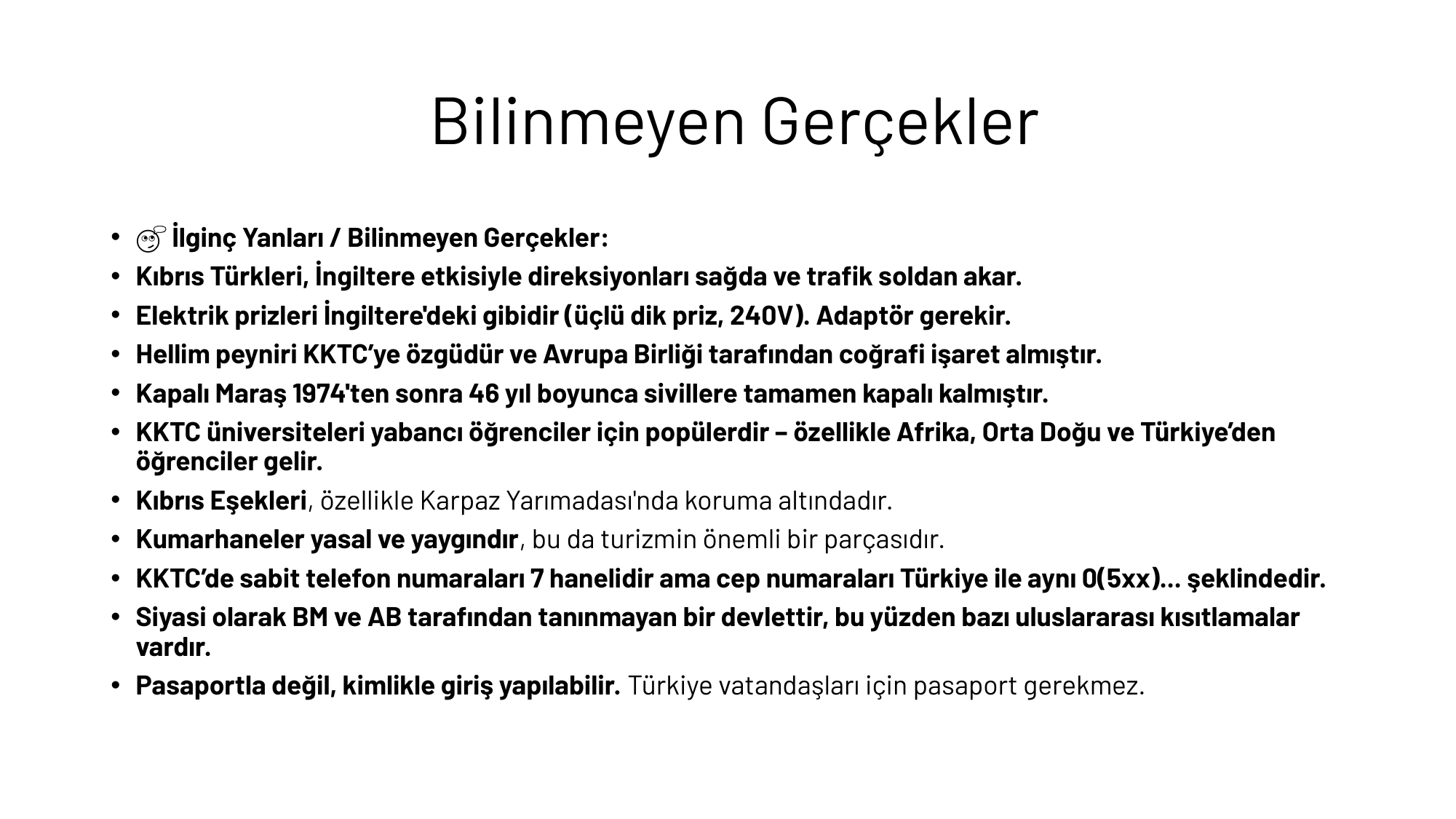

# Bilinmeyen Gerçekler
🤔 İlginç Yanları / Bilinmeyen Gerçekler:
Kıbrıs Türkleri, İngiltere etkisiyle direksiyonları sağda ve trafik soldan akar.
Elektrik prizleri İngiltere'deki gibidir (üçlü dik priz, 240V). Adaptör gerekir.
Hellim peyniri KKTC’ye özgüdür ve Avrupa Birliği tarafından coğrafi işaret almıştır.
Kapalı Maraş 1974'ten sonra 46 yıl boyunca sivillere tamamen kapalı kalmıştır.
KKTC üniversiteleri yabancı öğrenciler için popülerdir – özellikle Afrika, Orta Doğu ve Türkiye’den öğrenciler gelir.
Kıbrıs Eşekleri, özellikle Karpaz Yarımadası'nda koruma altındadır.
Kumarhaneler yasal ve yaygındır, bu da turizmin önemli bir parçasıdır.
KKTC’de sabit telefon numaraları 7 hanelidir ama cep numaraları Türkiye ile aynı 0(5xx)... şeklindedir.
Siyasi olarak BM ve AB tarafından tanınmayan bir devlettir, bu yüzden bazı uluslararası kısıtlamalar vardır.
Pasaportla değil, kimlikle giriş yapılabilir. Türkiye vatandaşları için pasaport gerekmez.